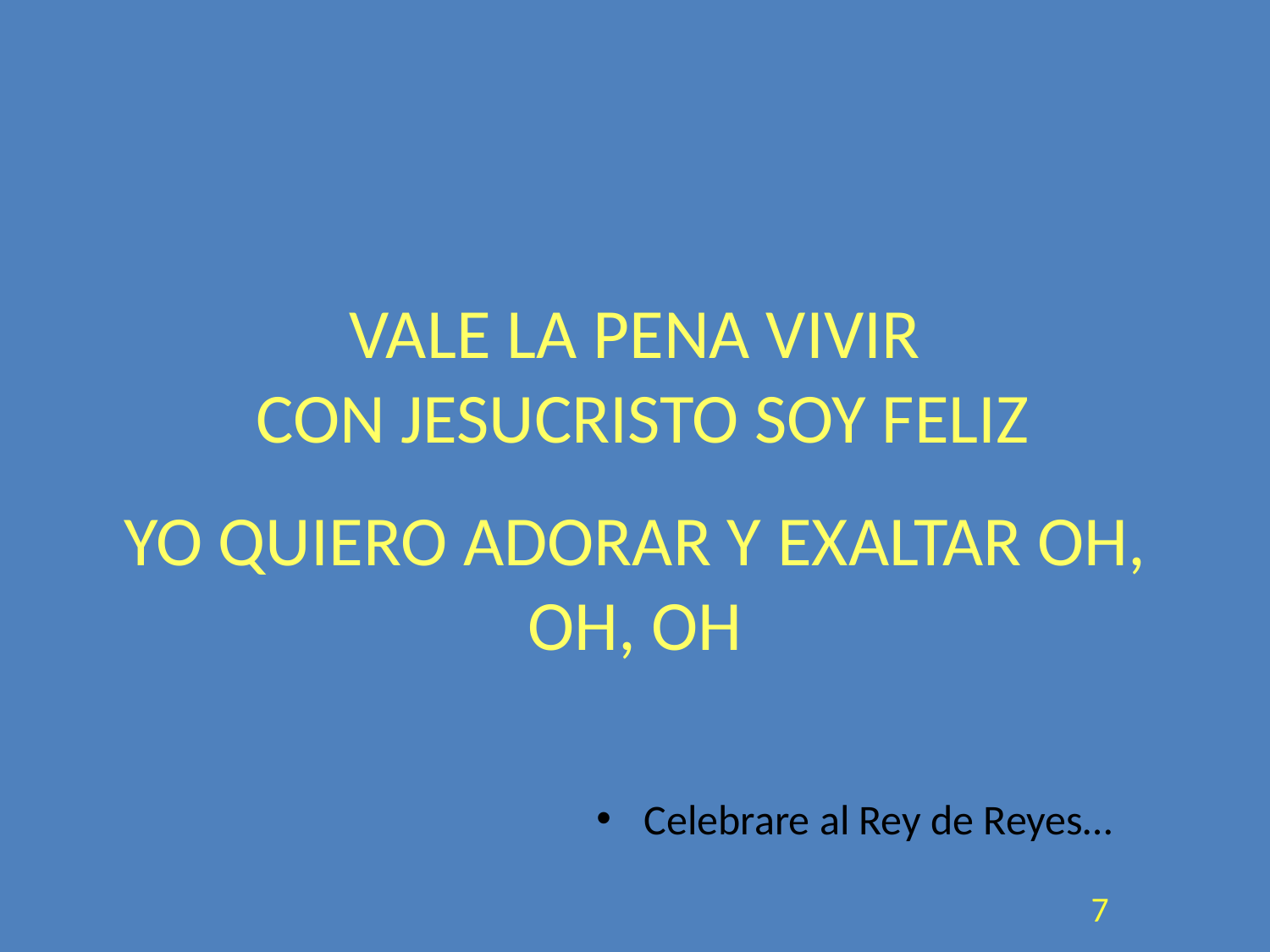

VALE LA PENA VIVIR
 CON JESUCRISTO SOY FELIZ
YO QUIERO ADORAR Y EXALTAR OH, OH, OH
Celebrare al Rey de Reyes…
7